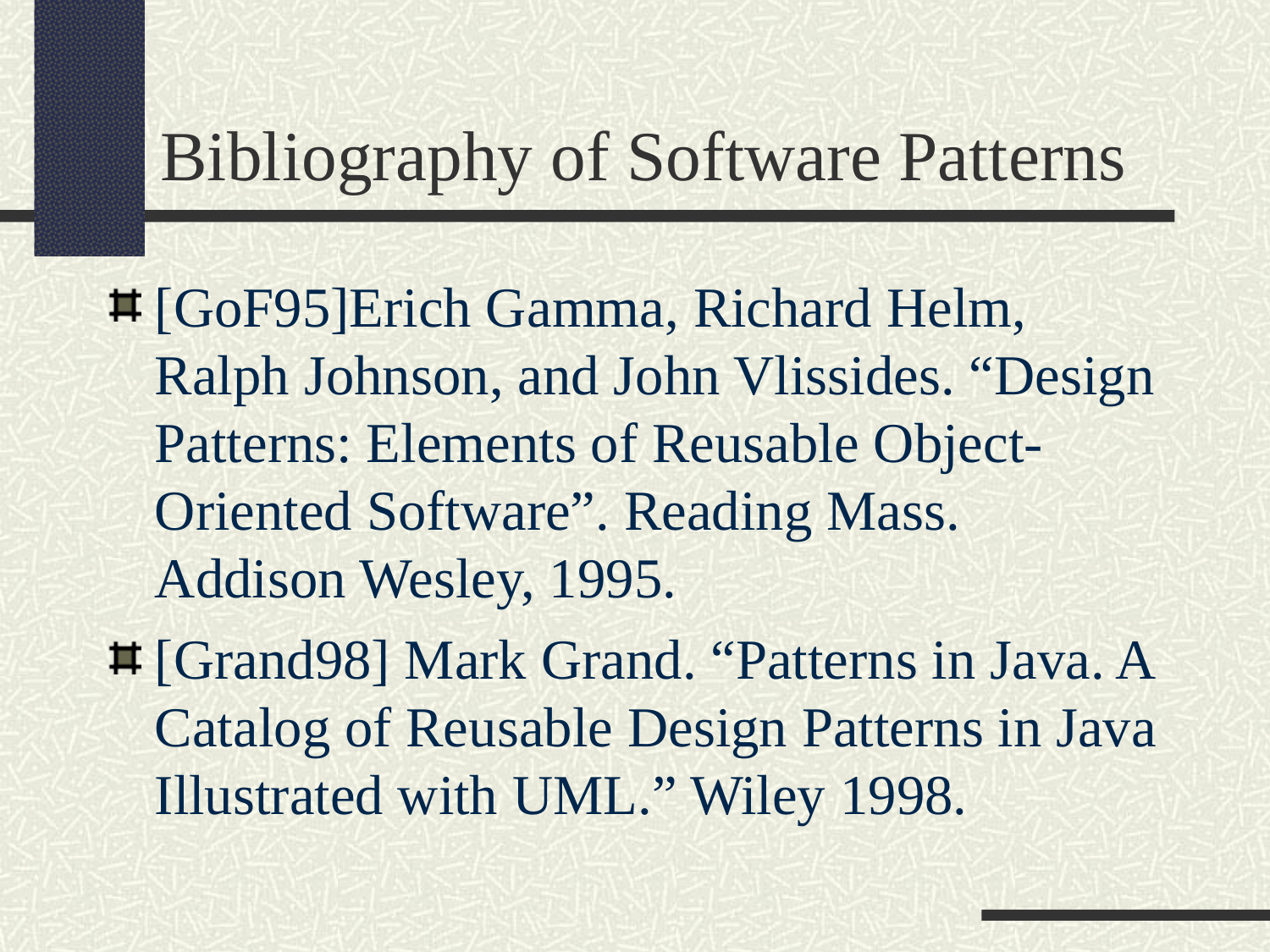

Bibliography of Software Patterns
[GoF95]Erich Gamma, Richard Helm, Ralph Johnson, and John Vlissides. “Design Patterns: Elements of Reusable Object-Oriented Software”. Reading Mass. Addison Wesley, 1995.
[Grand98] Mark Grand. “Patterns in Java. A Catalog of Reusable Design Patterns in Java Illustrated with UML.” Wiley 1998.